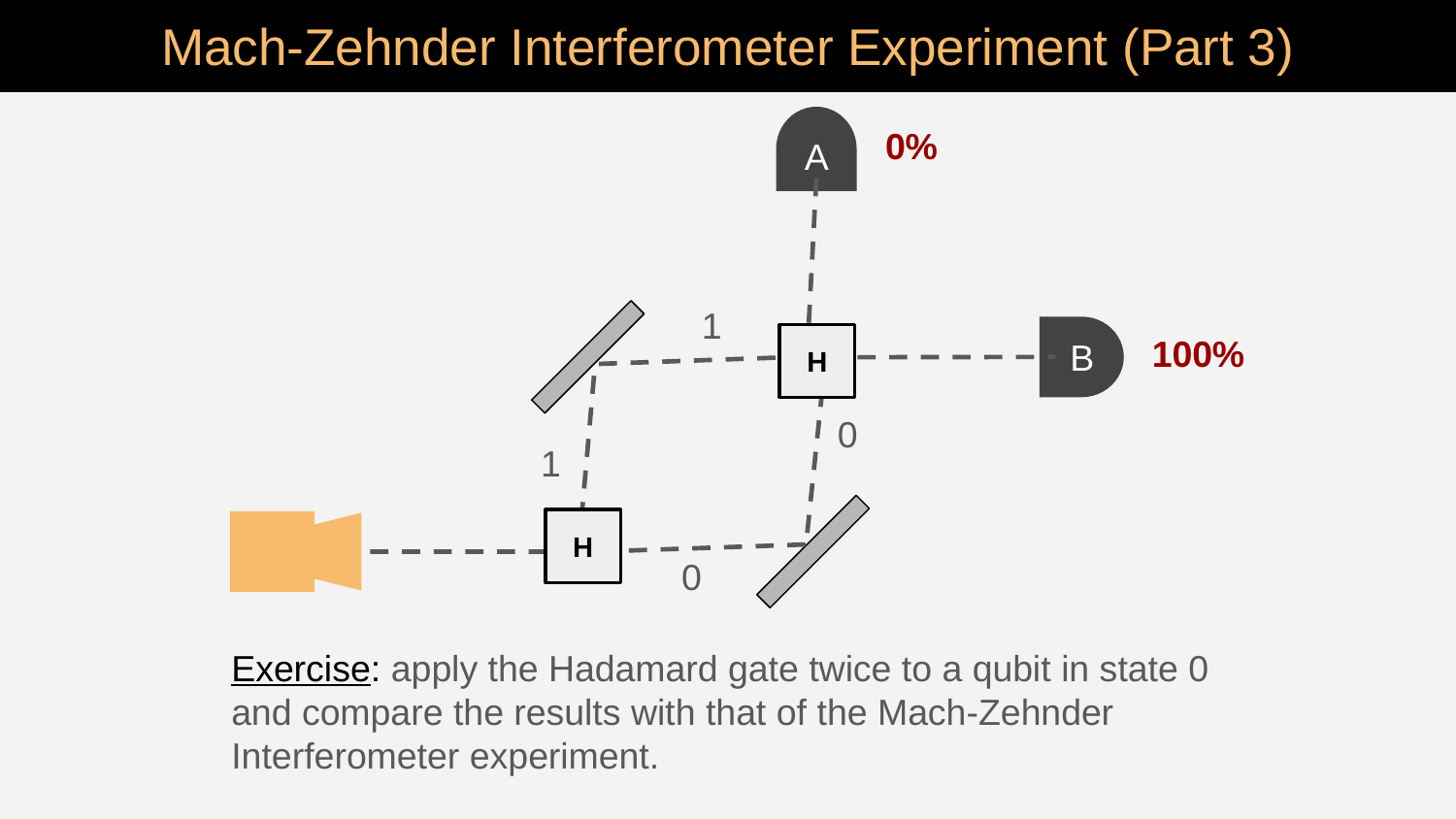

# Mach-Zehnder Interferometer Experiment (Part 3)

A
0%

1

B
100%
H
0
1

H

0
Exercise: apply the Hadamard gate twice to a qubit in state 0 and compare the results with that of the Mach-Zehnder Interferometer experiment.